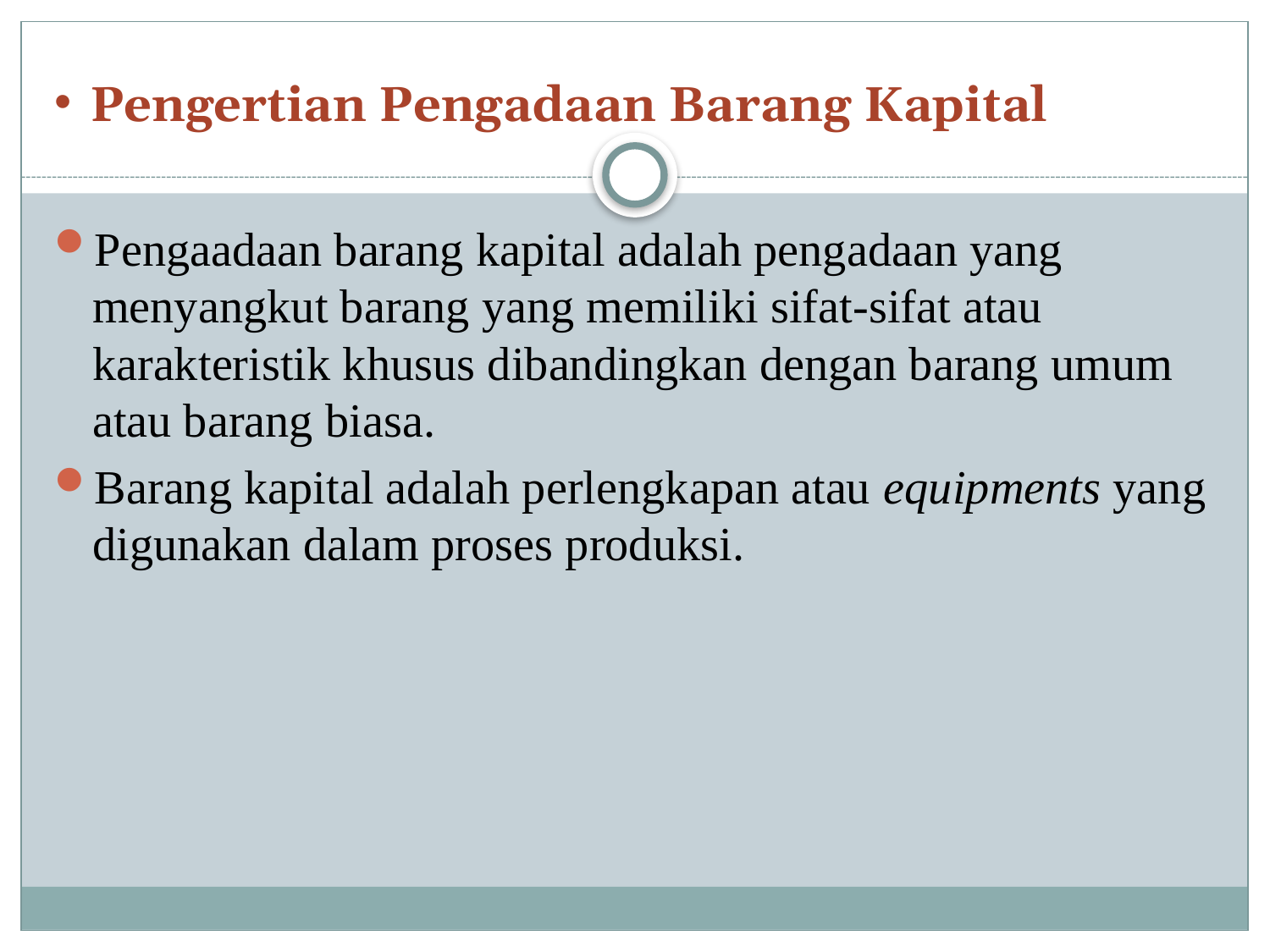

# Pengertian Pengadaan Barang Kapital
Pengaadaan barang kapital adalah pengadaan yang menyangkut barang yang memiliki sifat-sifat atau karakteristik khusus dibandingkan dengan barang umum atau barang biasa.
Barang kapital adalah perlengkapan atau equipments yang digunakan dalam proses produksi.